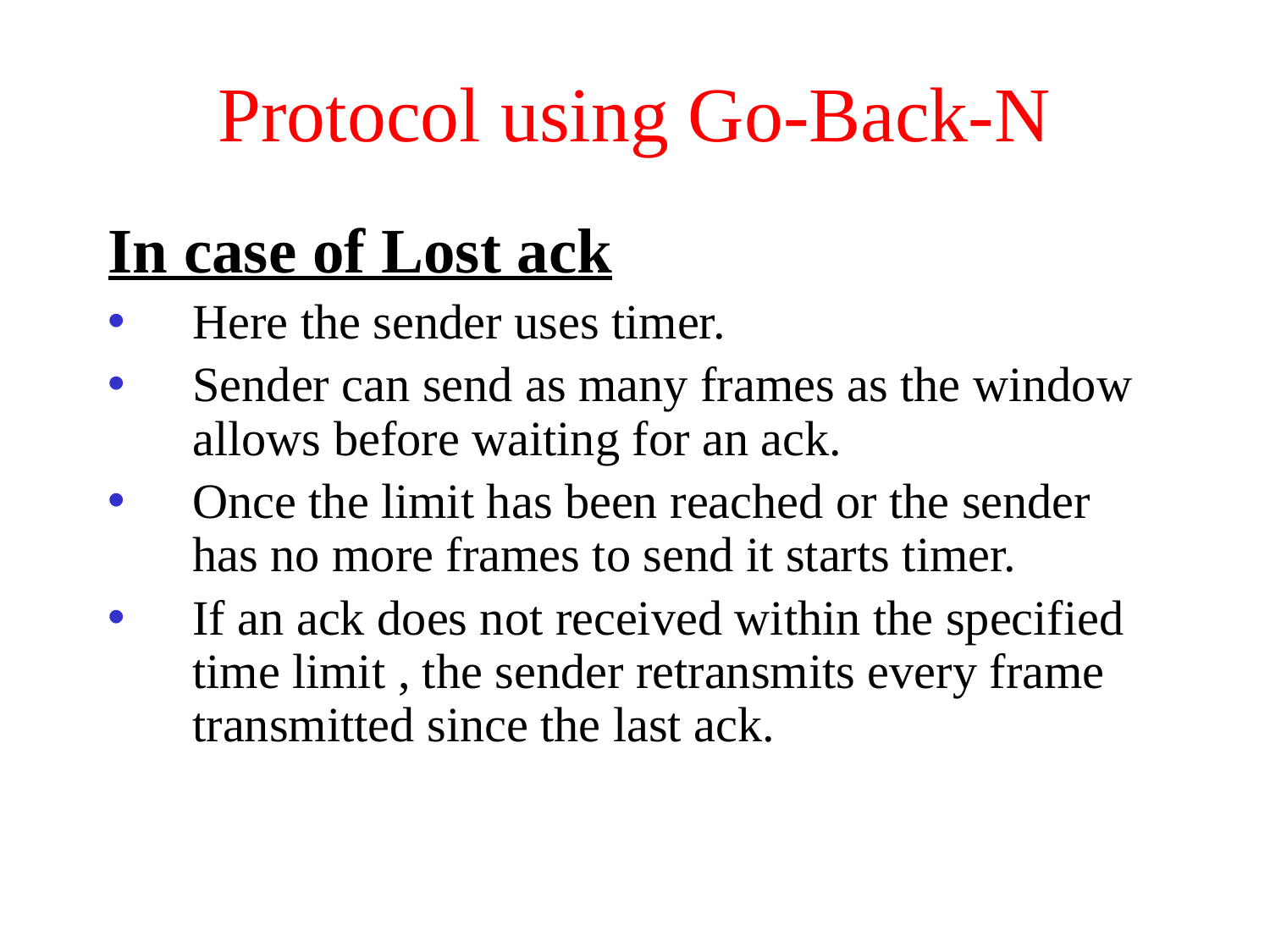

# Protocol using Go-Back-N
In case of Lost ack
Here the sender uses timer.
Sender can send as many frames as the window allows before waiting for an ack.
Once the limit has been reached or the sender has no more frames to send it starts timer.
If an ack does not received within the specified time limit , the sender retransmits every frame transmitted since the last ack.